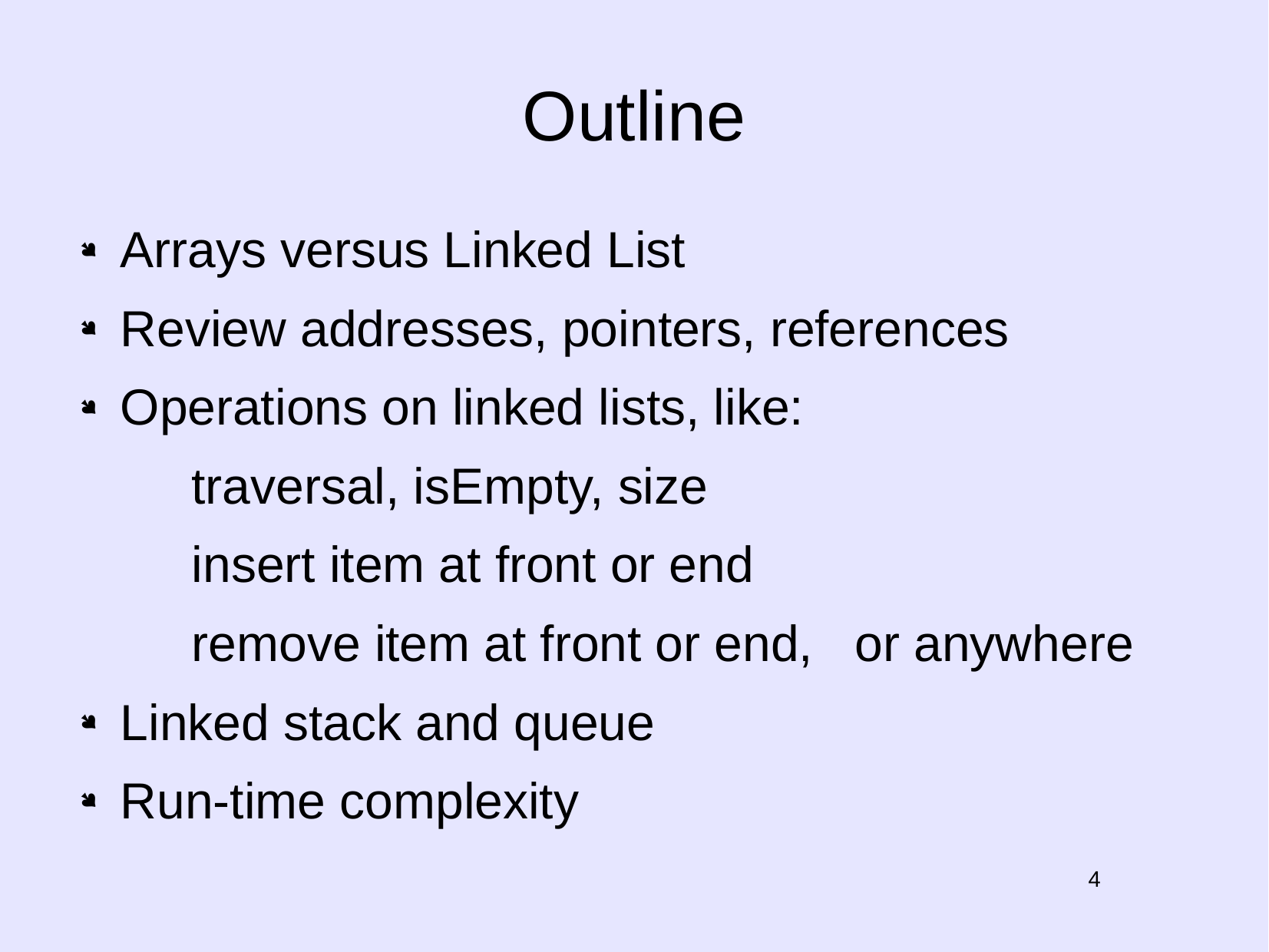

# Outline
Arrays versus Linked List
Review addresses, pointers, references
Operations on linked lists, like:
        traversal, isEmpty, size
        insert item at front or end
        remove item at front or end,   or anywhere
Linked stack and queue
Run-time complexity
4